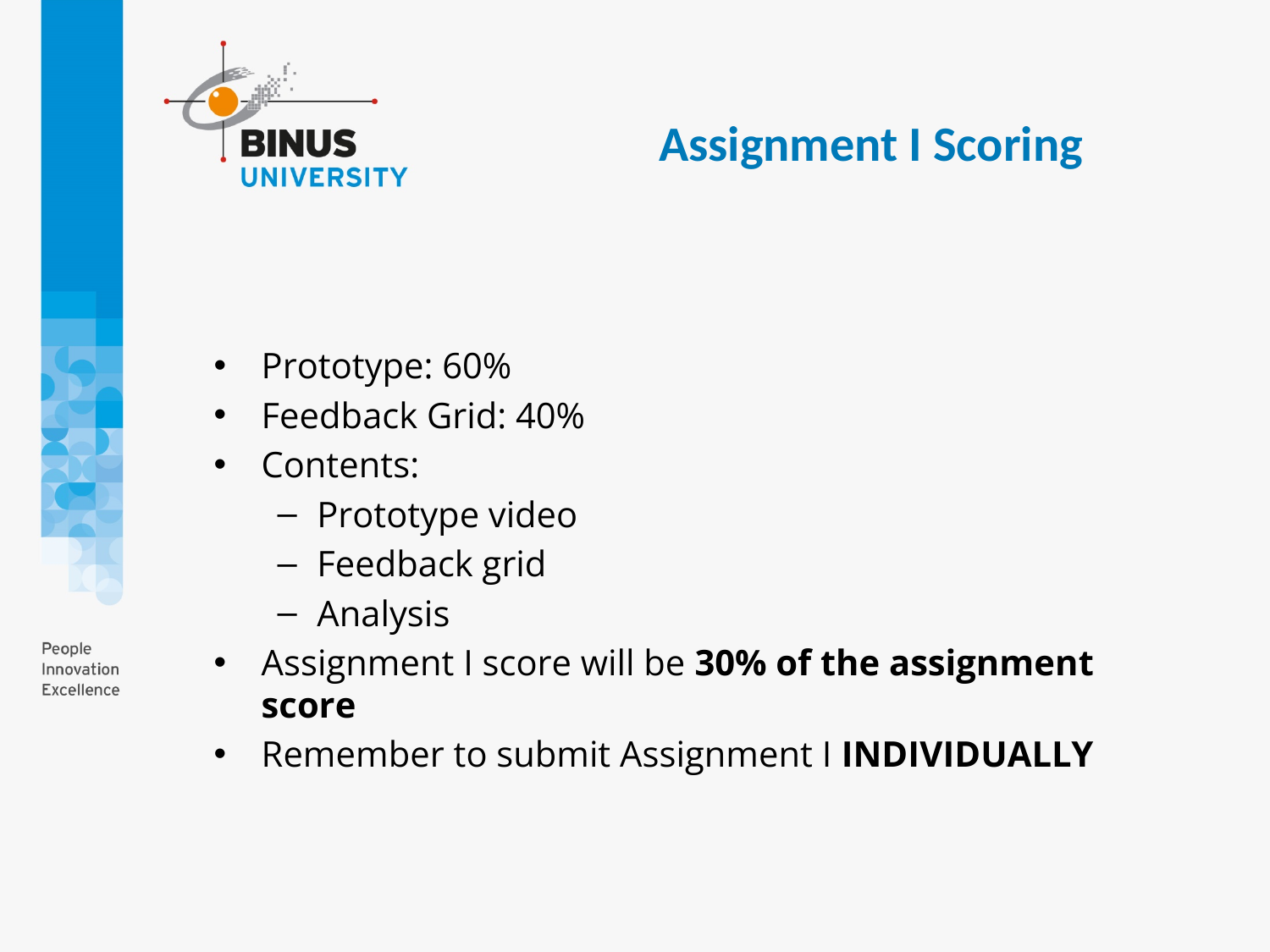

Assignment I Scoring
Prototype: 60%
Feedback Grid: 40%
Contents:
Prototype video
Feedback grid
Analysis
Assignment I score will be 30% of the assignment score
Remember to submit Assignment I INDIVIDUALLY